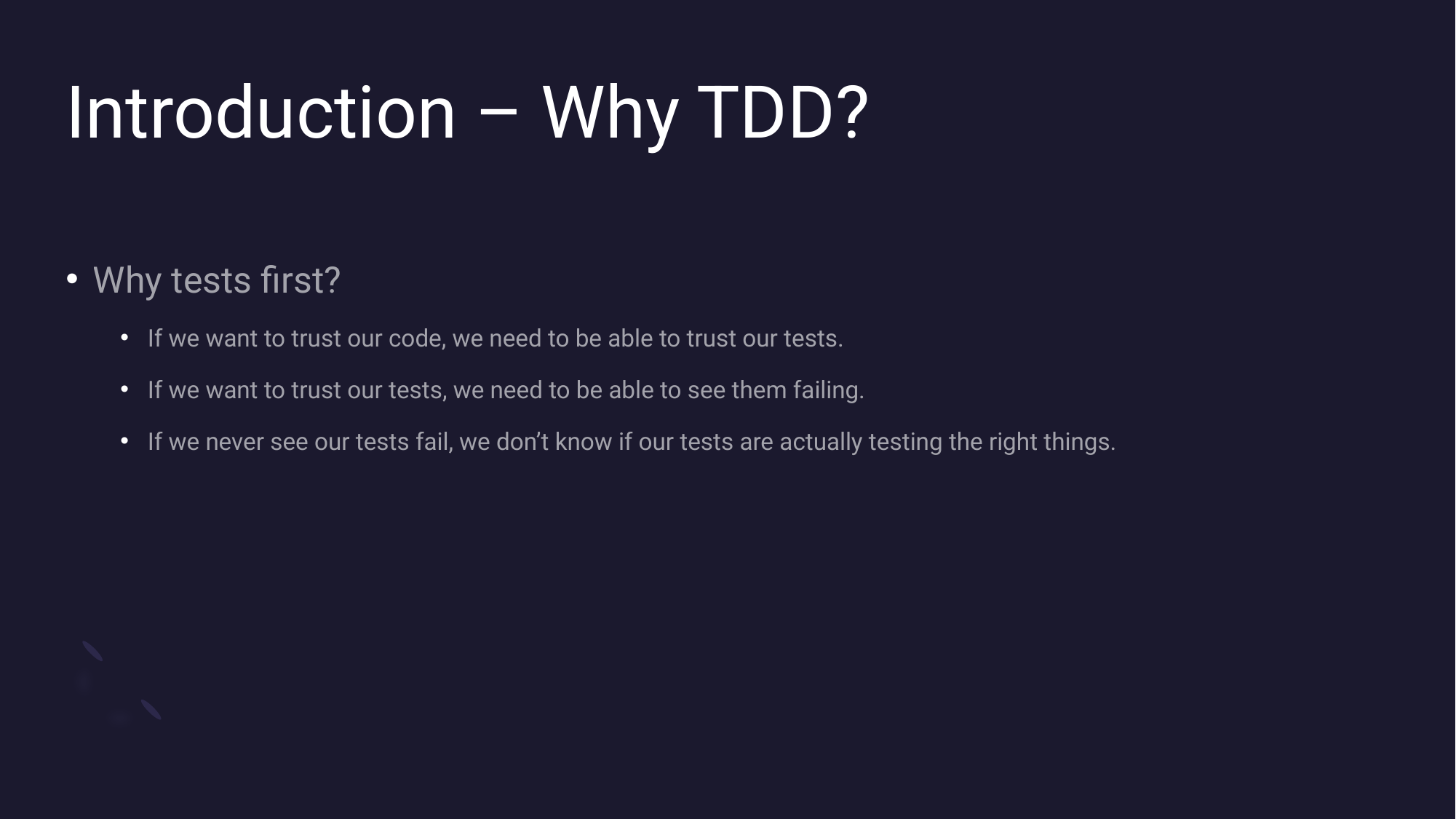

# Introduction – Why TDD?
Why tests first?
If we want to trust our code, we need to be able to trust our tests.
If we want to trust our tests, we need to be able to see them failing.
If we never see our tests fail, we don’t know if our tests are actually testing the right things.